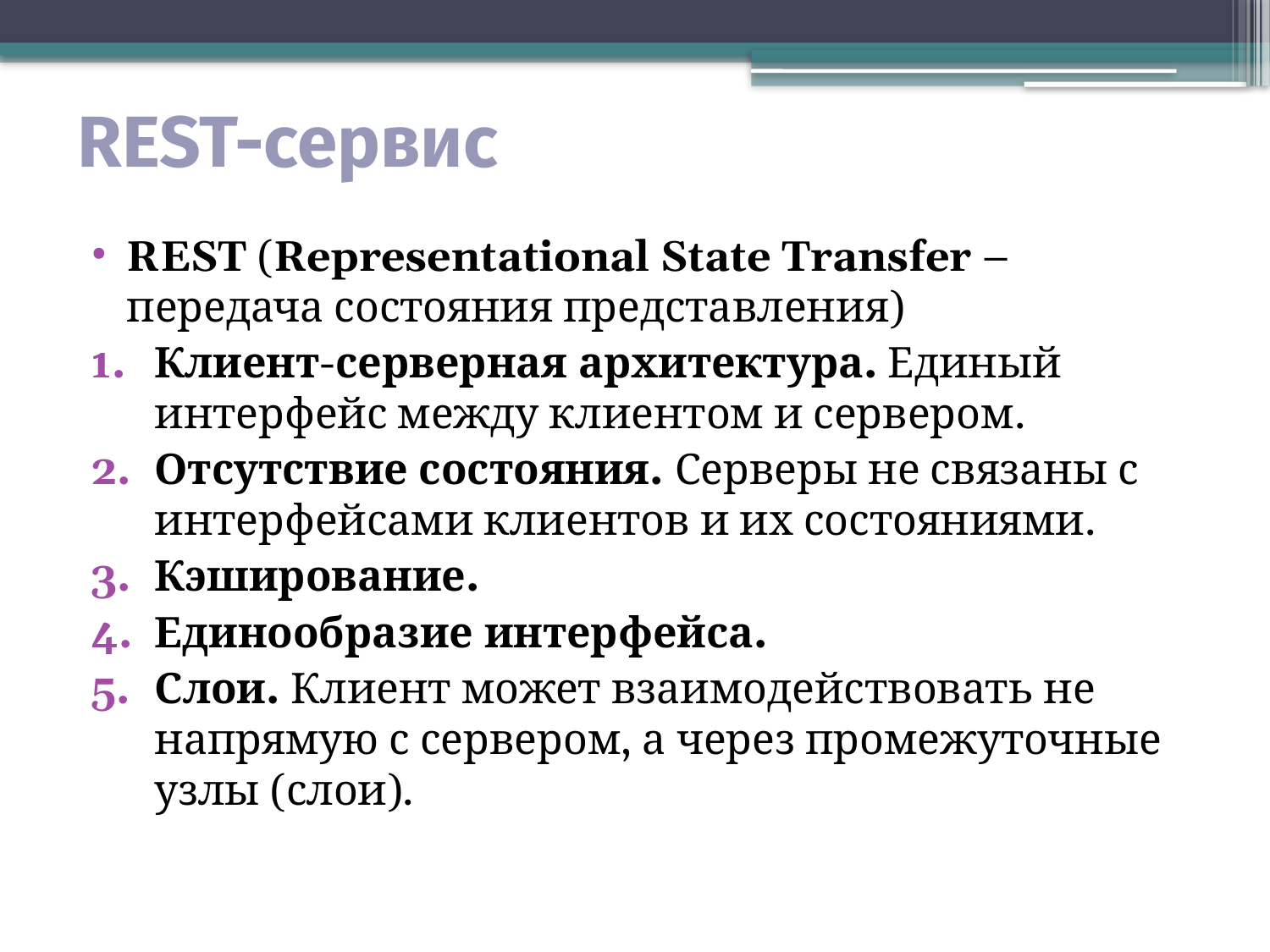

REST-сервис

REST (Representational State Transfer – передача состояния представления)
Клиент-серверная архитектура. Единый интерфейс между клиентом и сервером.
Отсутствие состояния. Серверы не связаны с интерфейсами клиентов и их состояниями.
Кэширование.
Единообразие интерфейса.
Слои. Клиент может взаимодействовать не напрямую с сервером, а через промежуточные узлы (слои).